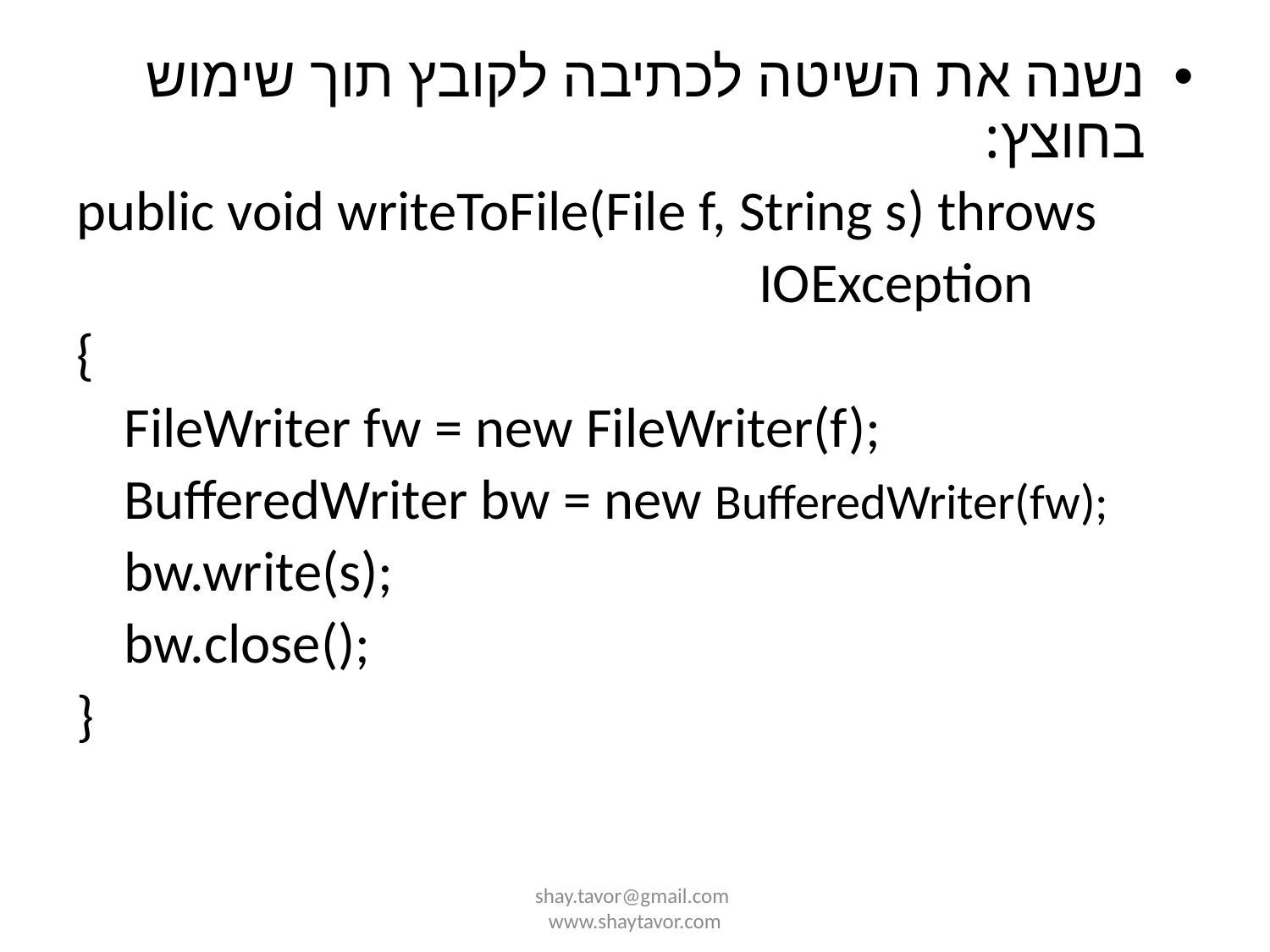

נשנה את השיטה לכתיבה לקובץ תוך שימוש בחוצץ:
public void writeToFile(File f, String s) throws
   						IOException
{
	FileWriter fw = new FileWriter(f);
	BufferedWriter bw = new BufferedWriter(fw);
	bw.write(s);
	bw.close();
}
shay.tavor@gmail.com  www.shaytavor.com